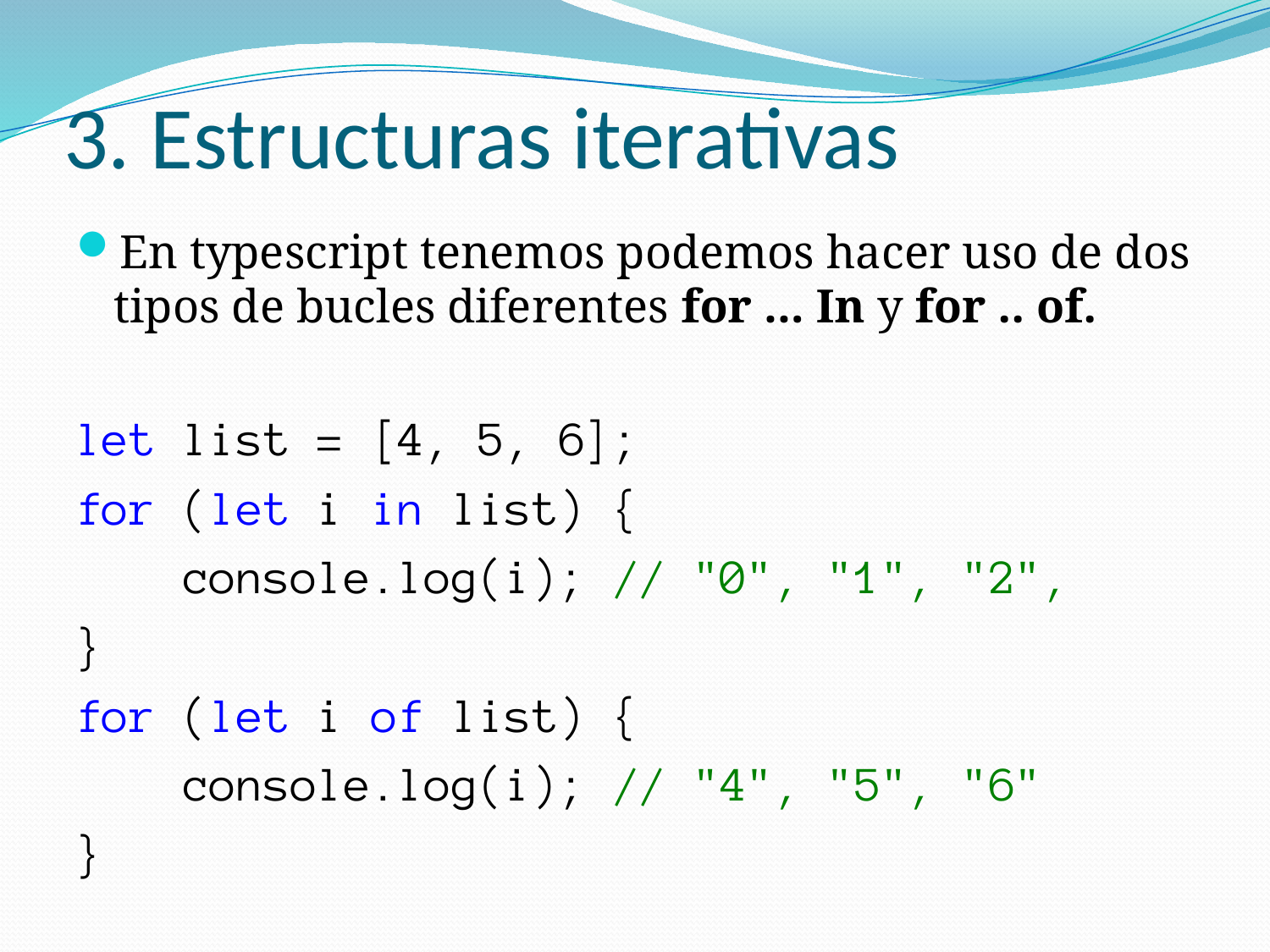

# 3. Estructuras iterativas
En typescript tenemos podemos hacer uso de dos tipos de bucles diferentes for ... In y for .. of.

let list = [4, 5, 6];
for (let i in list) {
    console.log(i); // "0", "1", "2",
}
for (let i of list) {
    console.log(i); // "4", "5", "6"
}